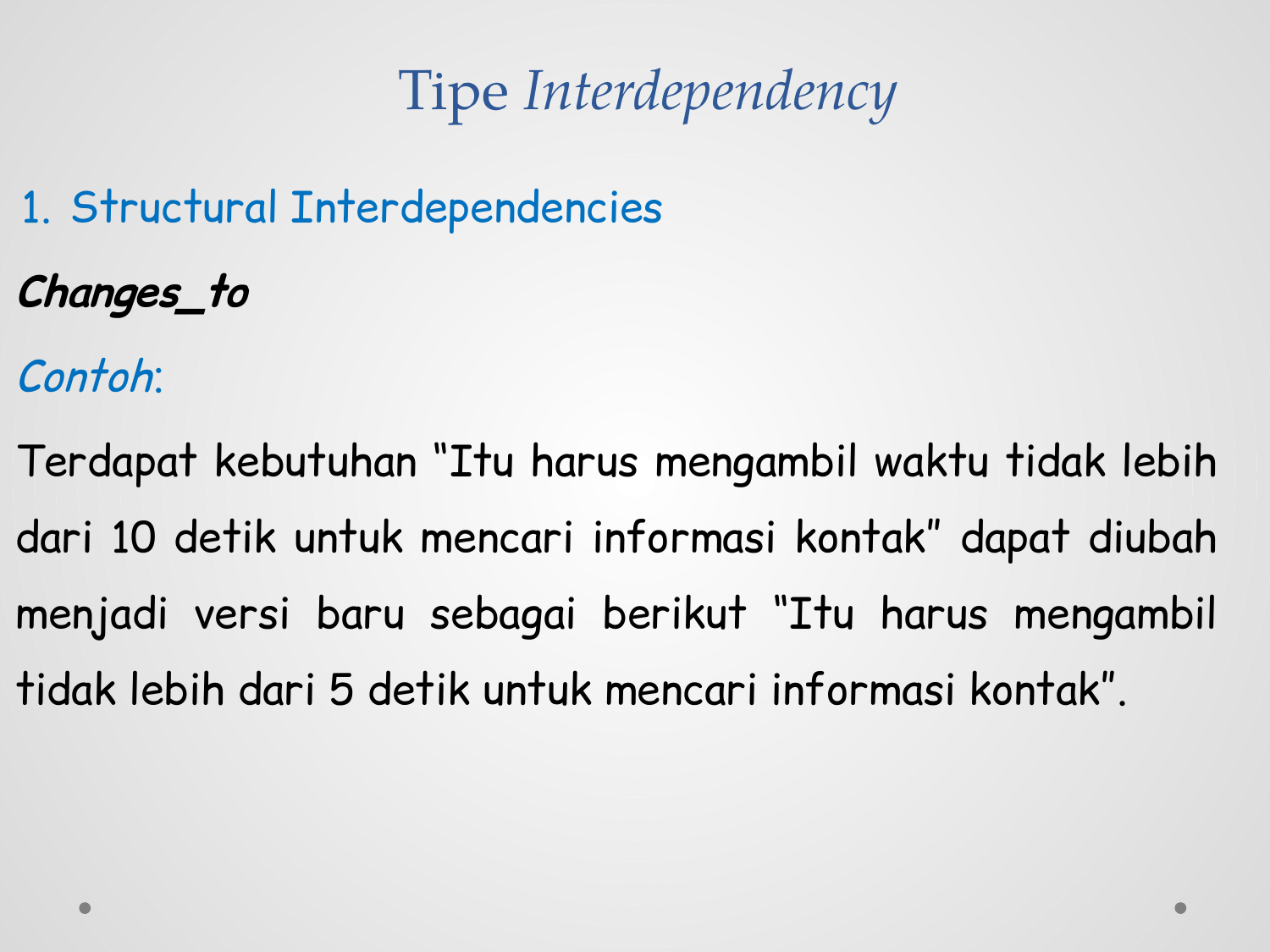

# Tipe Interdependency
Structural Interdependencies
Changes_to
Contoh:
Terdapat kebutuhan “Itu harus mengambil waktu tidak lebih dari 10 detik untuk mencari informasi kontak” dapat diubah menjadi versi baru sebagai berikut “Itu harus mengambil tidak lebih dari 5 detik untuk mencari informasi kontak”.